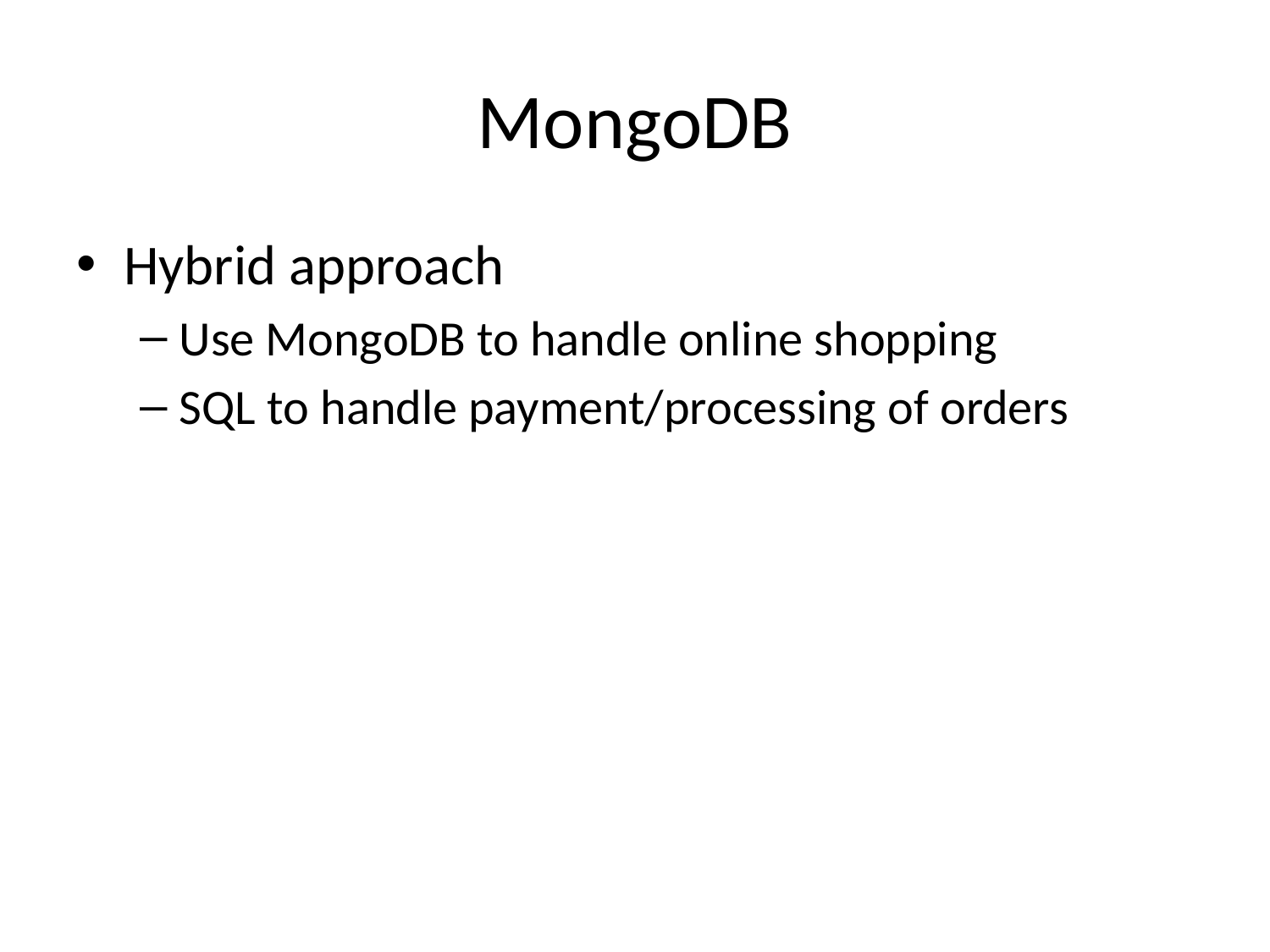

# MongoDB
Hybrid approach
Use MongoDB to handle online shopping
SQL to handle payment/processing of orders